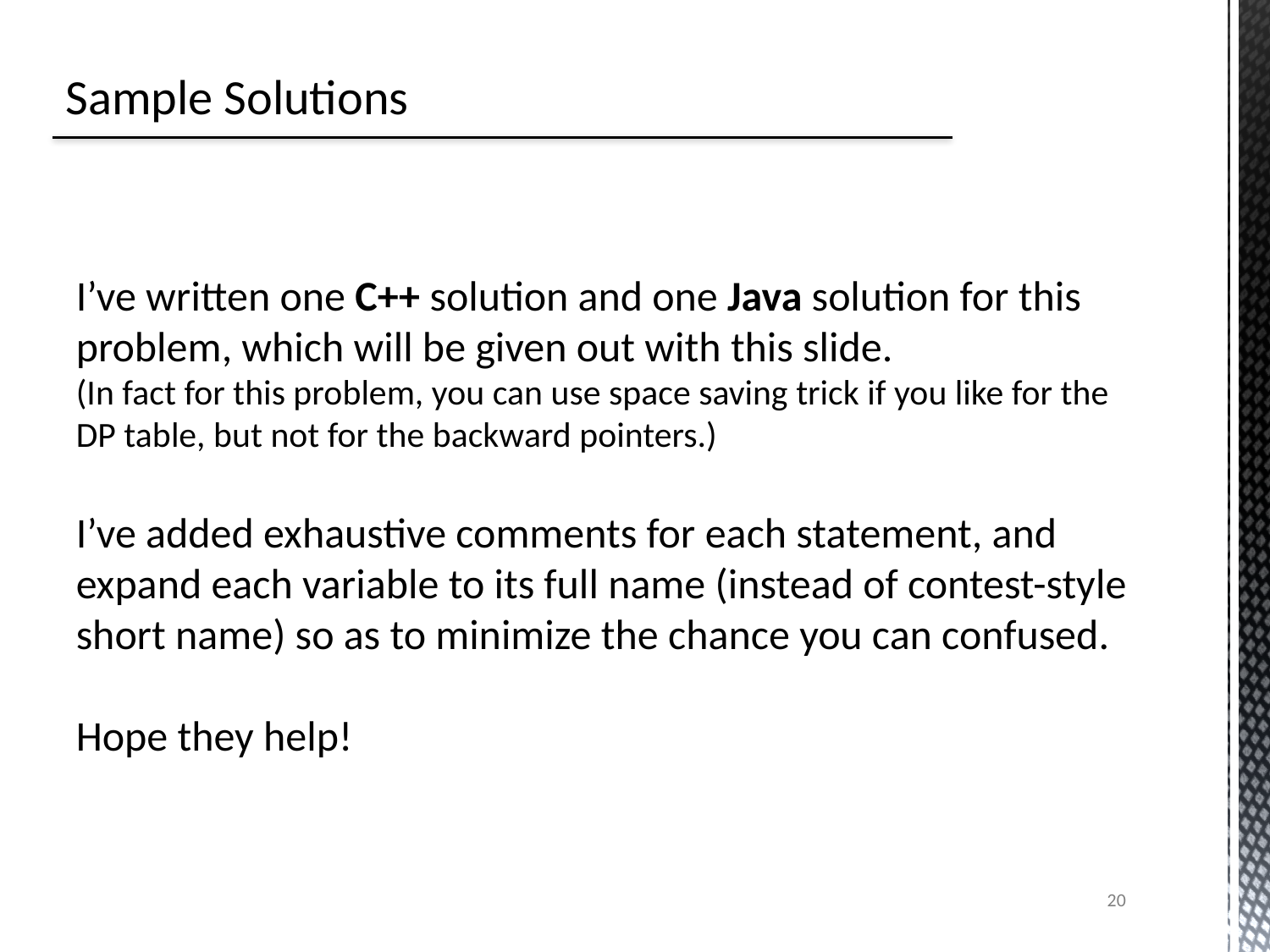

# Sample Solutions

I’ve written one C++ solution and one Java solution for this problem, which will be given out with this slide.
(In fact for this problem, you can use space saving trick if you like for the DP table, but not for the backward pointers.)

I’ve added exhaustive comments for each statement, and expand each variable to its full name (instead of contest-style short name) so as to minimize the chance you can confused.

Hope they help!
20